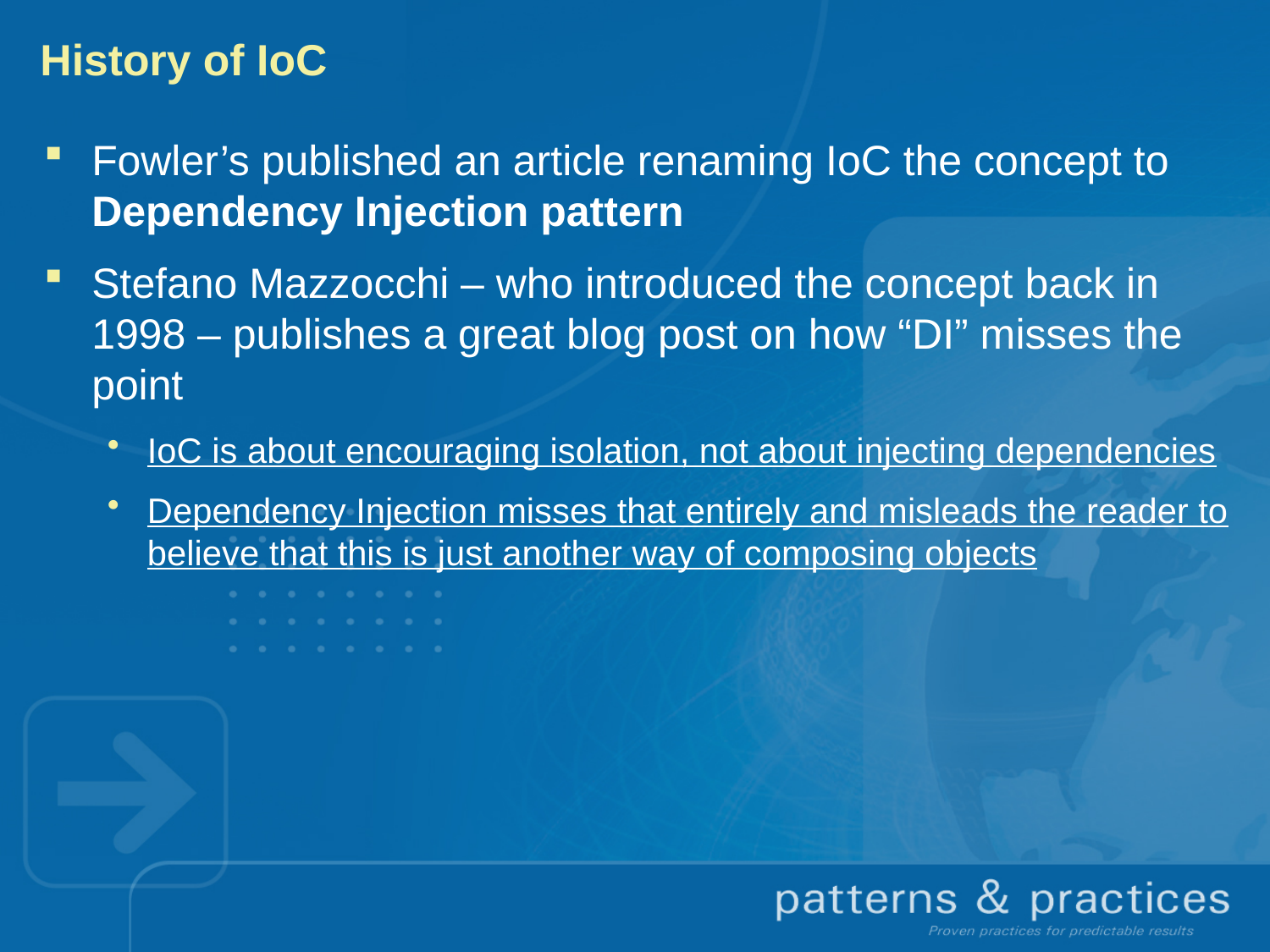

# History of IoC
Fowler’s published an article renaming IoC the concept to Dependency Injection pattern
Stefano Mazzocchi – who introduced the concept back in 1998 – publishes a great blog post on how “DI” misses the point
IoC is about encouraging isolation, not about injecting dependencies
Dependency Injection misses that entirely and misleads the reader to believe that this is just another way of composing objects